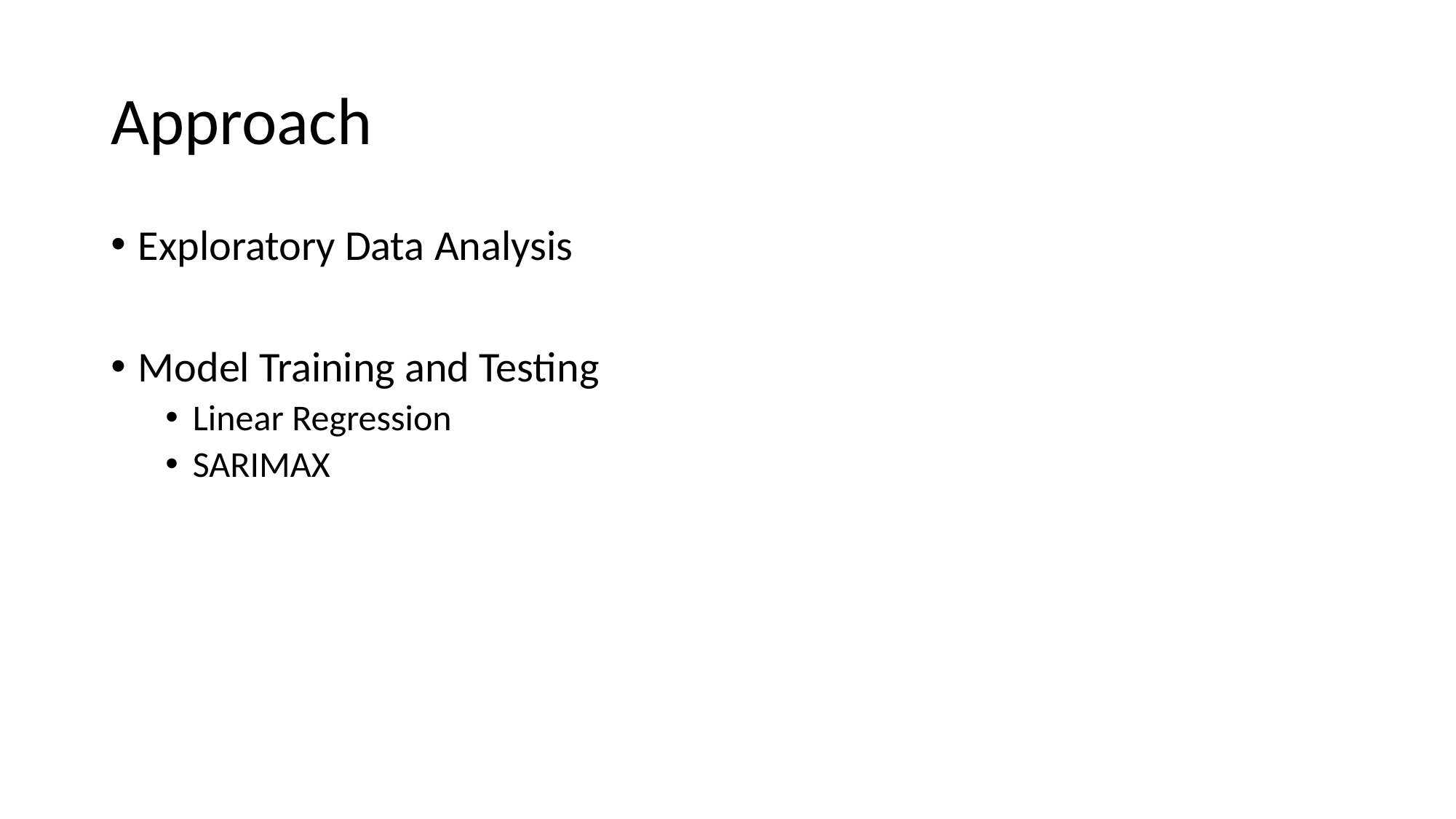

# Approach
Exploratory Data Analysis

Model Training and Testing
Linear Regression
SARIMAX